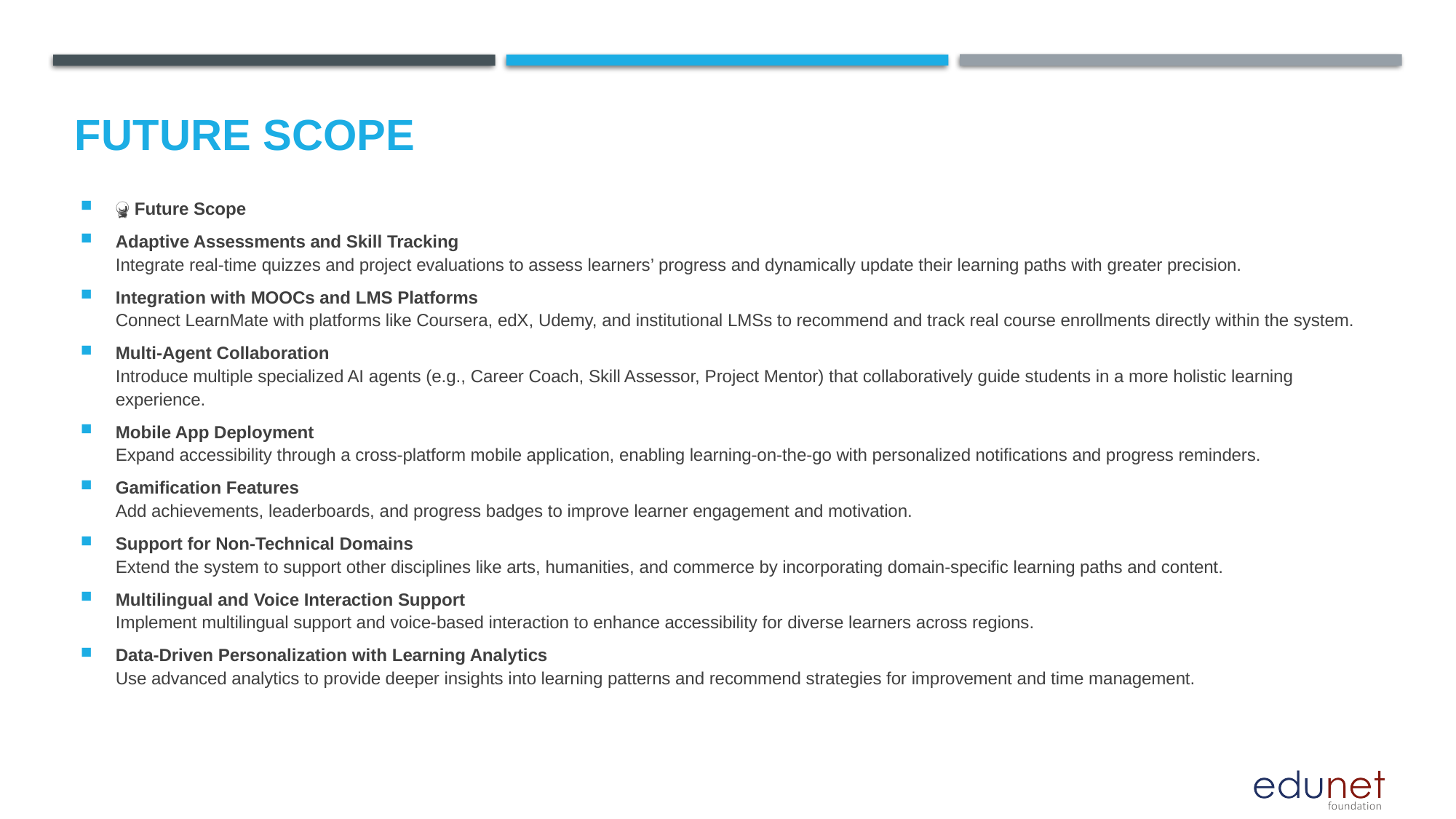

Future scope

🔮 Future Scope
Adaptive Assessments and Skill Tracking
Integrate real-time quizzes and project evaluations to assess learners’ progress and dynamically update their learning paths with greater precision.
Integration with MOOCs and LMS Platforms
Connect LearnMate with platforms like Coursera, edX, Udemy, and institutional LMSs to recommend and track real course enrollments directly within the system.
Multi-Agent Collaboration
Introduce multiple specialized AI agents (e.g., Career Coach, Skill Assessor, Project Mentor) that collaboratively guide students in a more holistic learning experience.
Mobile App Deployment
Expand accessibility through a cross-platform mobile application, enabling learning-on-the-go with personalized notifications and progress reminders.
Gamification Features
Add achievements, leaderboards, and progress badges to improve learner engagement and motivation.
Support for Non-Technical Domains
Extend the system to support other disciplines like arts, humanities, and commerce by incorporating domain-specific learning paths and content.
Multilingual and Voice Interaction Support
Implement multilingual support and voice-based interaction to enhance accessibility for diverse learners across regions.
Data-Driven Personalization with Learning Analytics
Use advanced analytics to provide deeper insights into learning patterns and recommend strategies for improvement and time management.